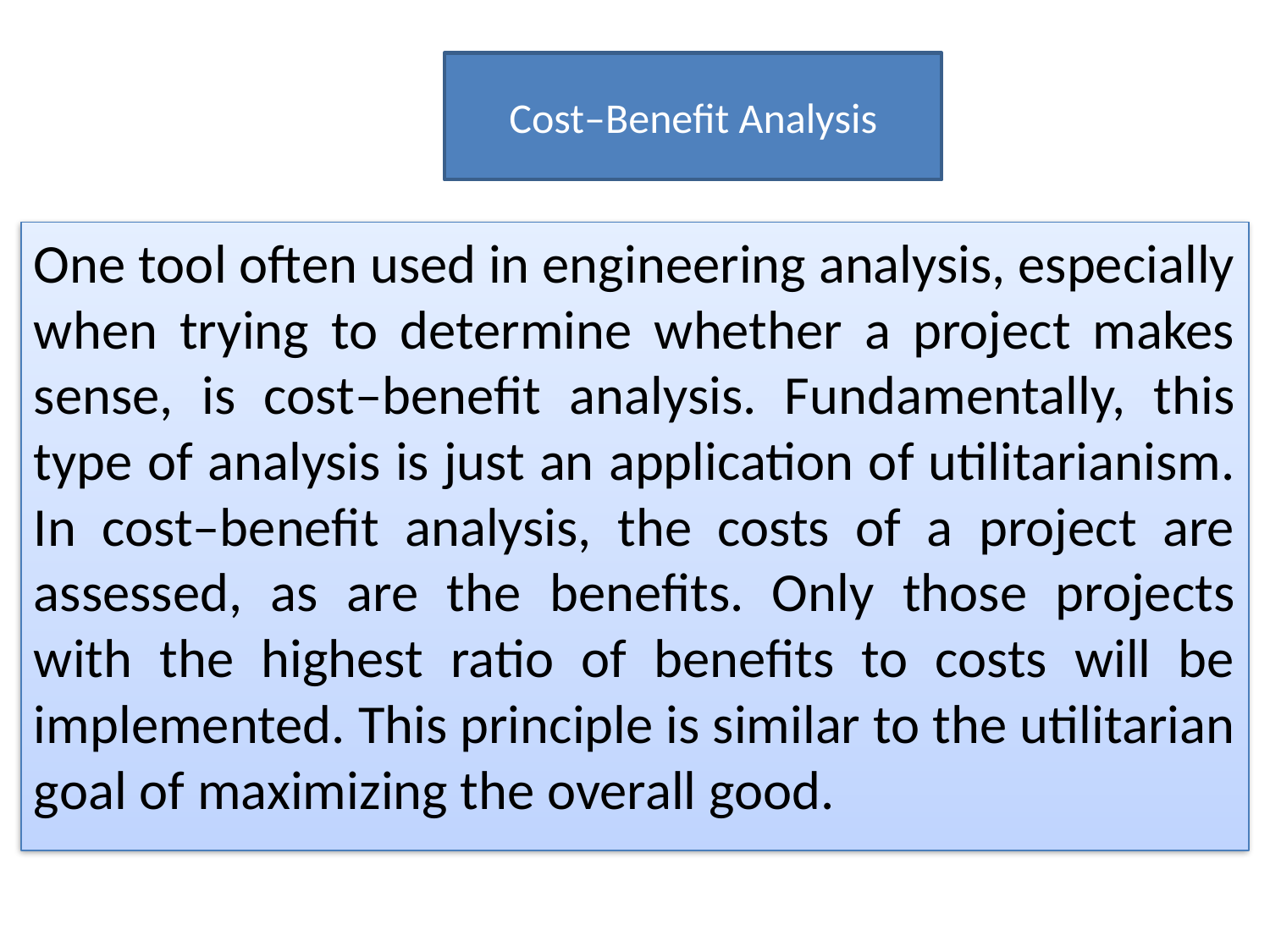

Cost–Benefit Analysis
One tool often used in engineering analysis, especially when trying to determine whether a project makes sense, is cost–benefit analysis. Fundamentally, this type of analysis is just an application of utilitarianism. In cost–benefit analysis, the costs of a project are assessed, as are the benefits. Only those projects with the highest ratio of benefits to costs will be implemented. This principle is similar to the utilitarian goal of maximizing the overall good.